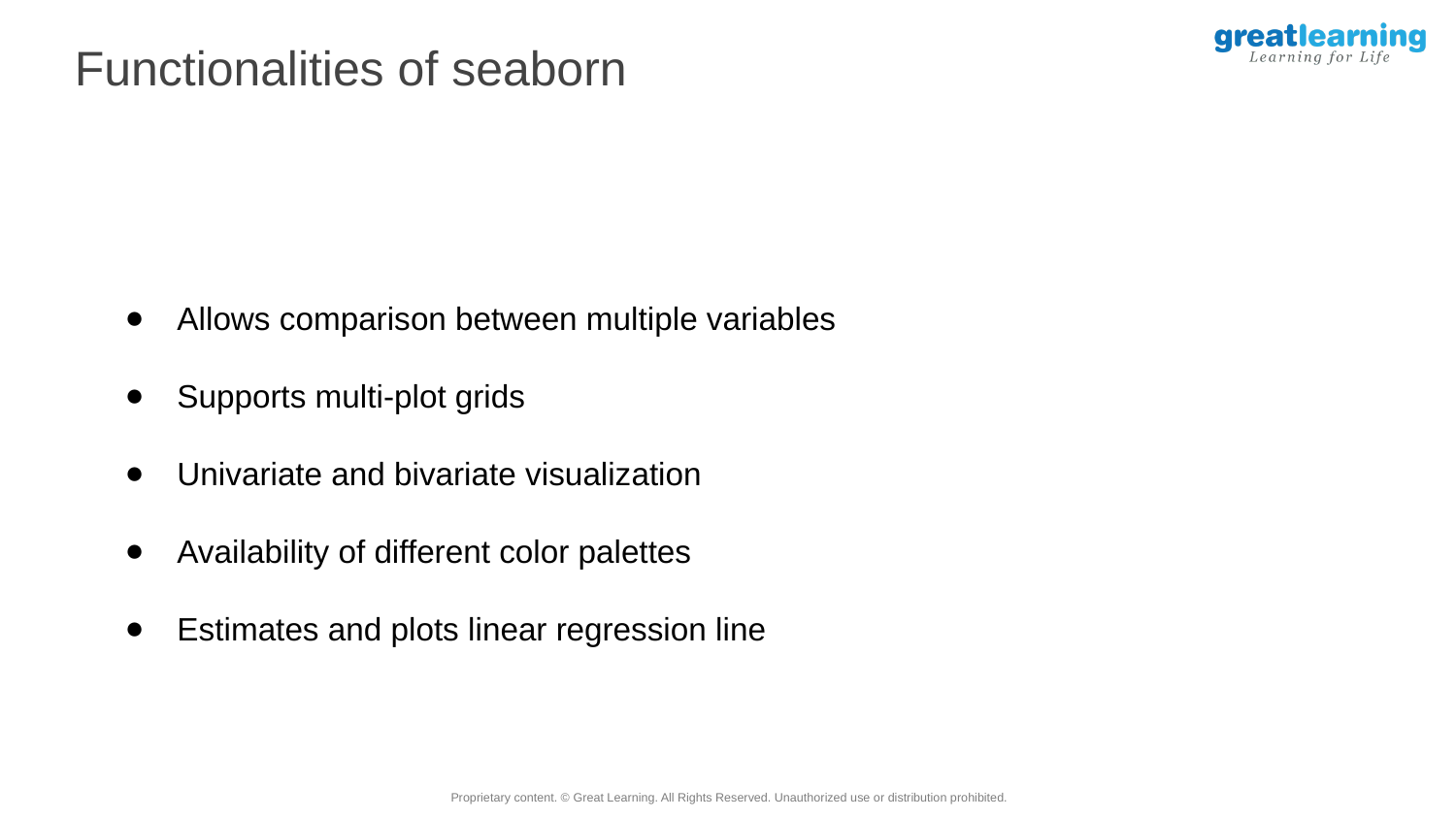

Functionalities of seaborn
Allows comparison between multiple variables
Supports multi-plot grids
Univariate and bivariate visualization
Availability of different color palettes
Estimates and plots linear regression line